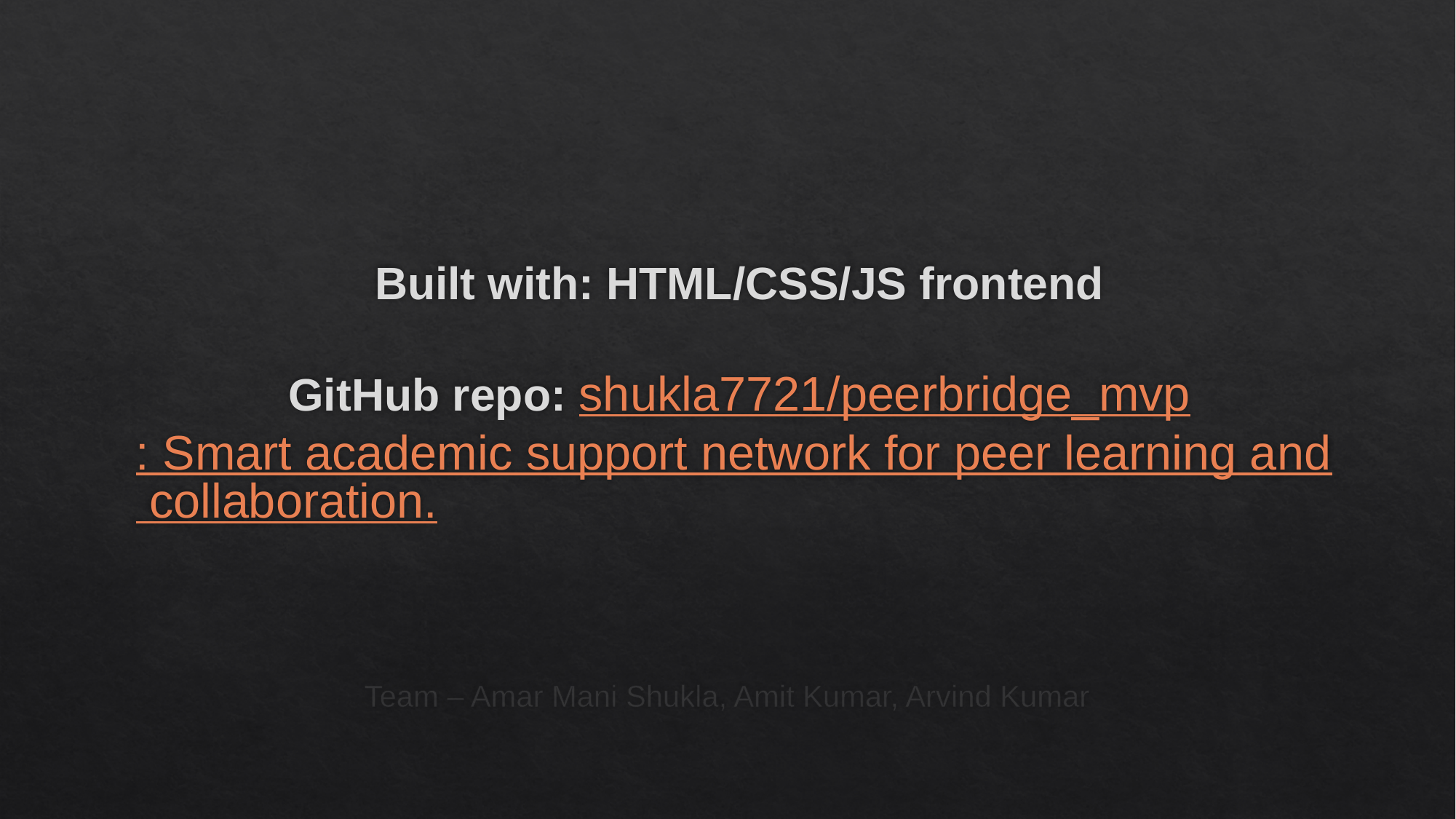

# Built with: HTML/CSS/JS frontend GitHub repo: shukla7721/peerbridge_mvp: Smart academic support network for peer learning and collaboration.
Team – Amar Mani Shukla, Amit Kumar, Arvind Kumar